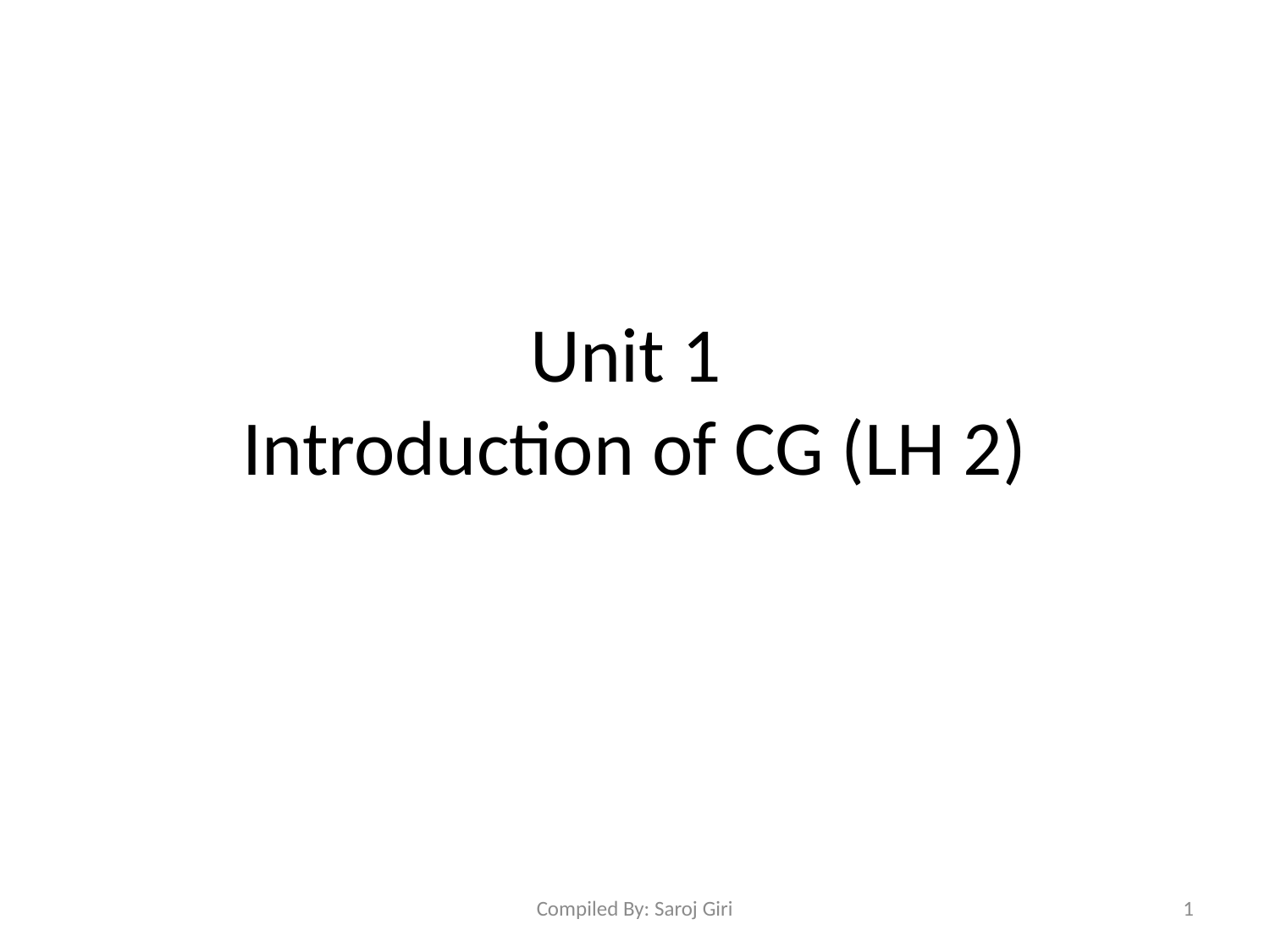

# Unit 1 Introduction of CG (LH 2)

Compiled By: Saroj Giri
1